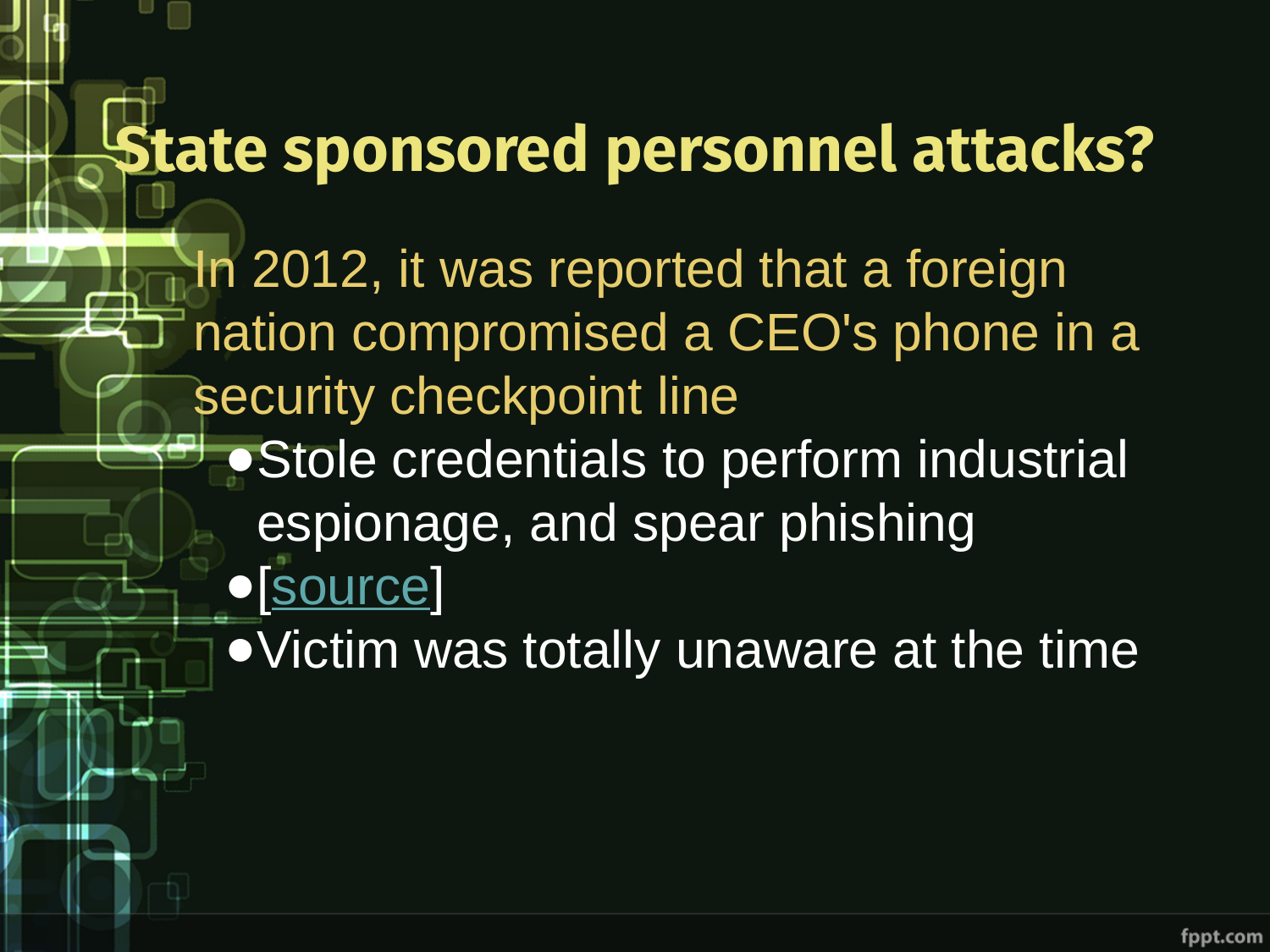

# State sponsored personnel attacks?
In 2012, it was reported that a foreign nation compromised a CEO's phone in a security checkpoint line
Stole credentials to perform industrial espionage, and spear phishing
[source]
Victim was totally unaware at the time